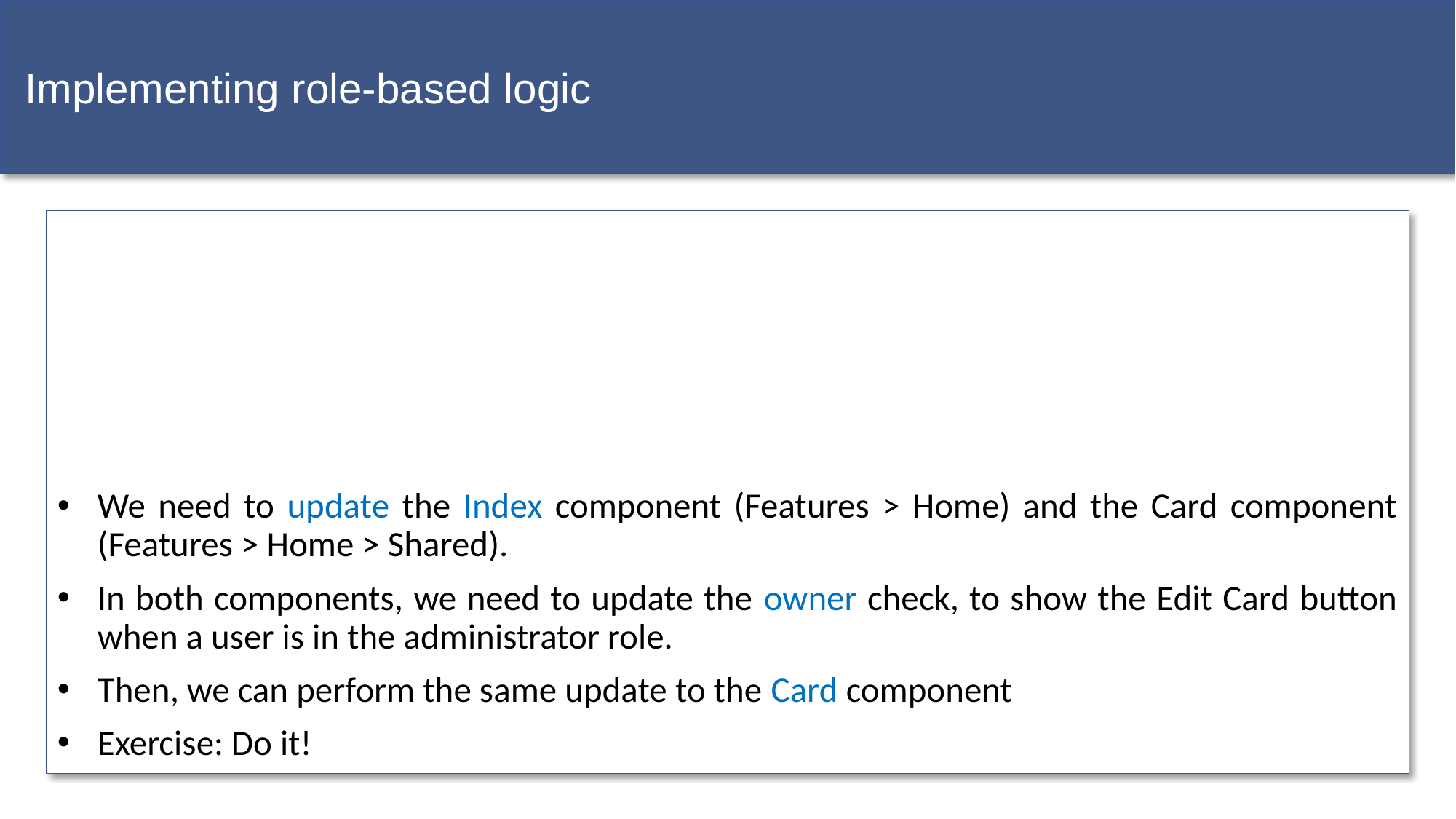

Implementing role-based logic

We need to update the Index component (Features > Home) and the Card component (Features > Home > Shared).
In both components, we need to update the owner check, to show the Edit Card button when a user is in the administrator role.
Then, we can perform the same update to the Card component
Exercise: Do it!